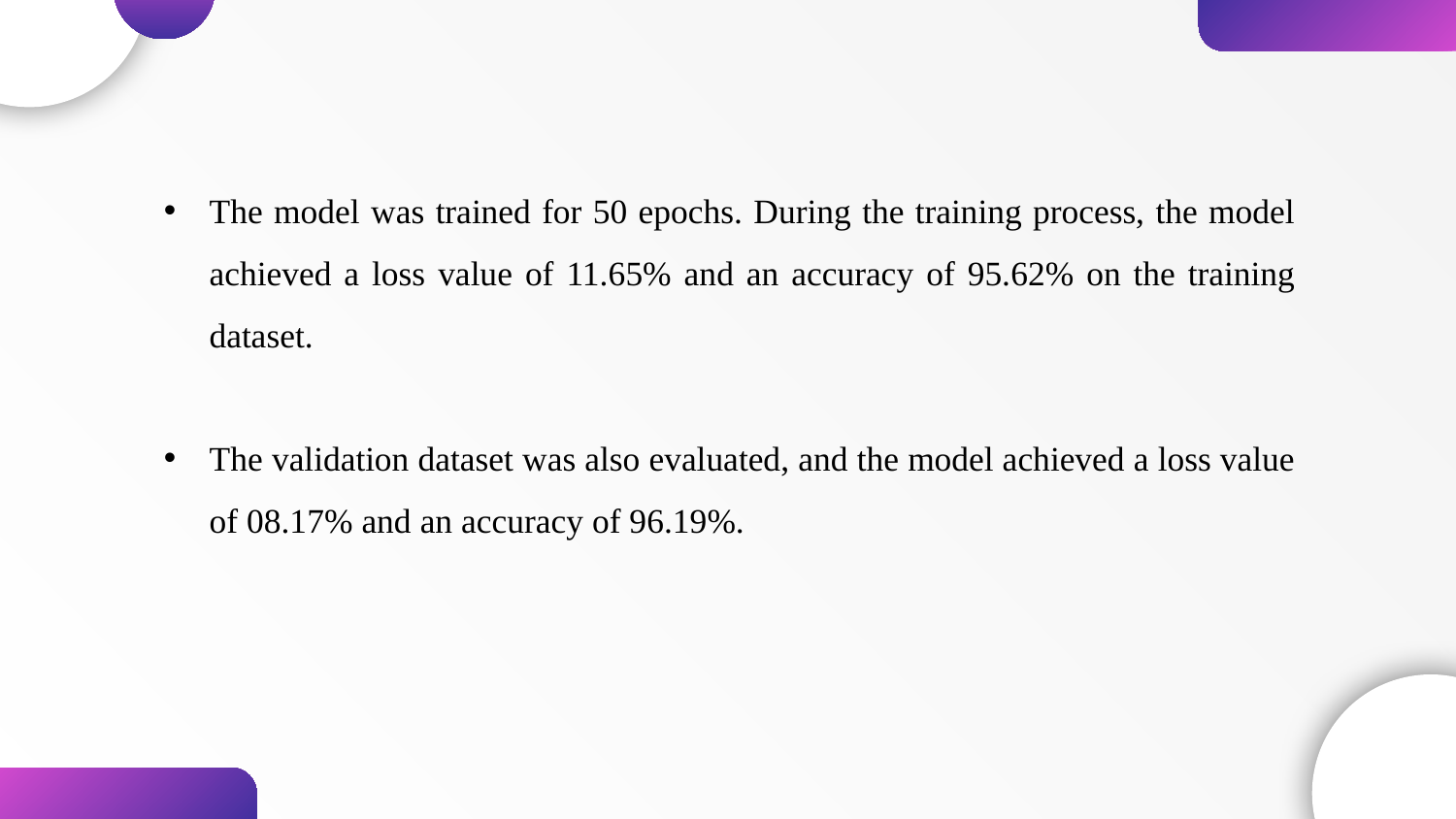

The model was trained for 50 epochs. During the training process, the model achieved a loss value of 11.65% and an accuracy of 95.62% on the training dataset.

The validation dataset was also evaluated, and the model achieved a loss value of 08.17% and an accuracy of 96.19%.